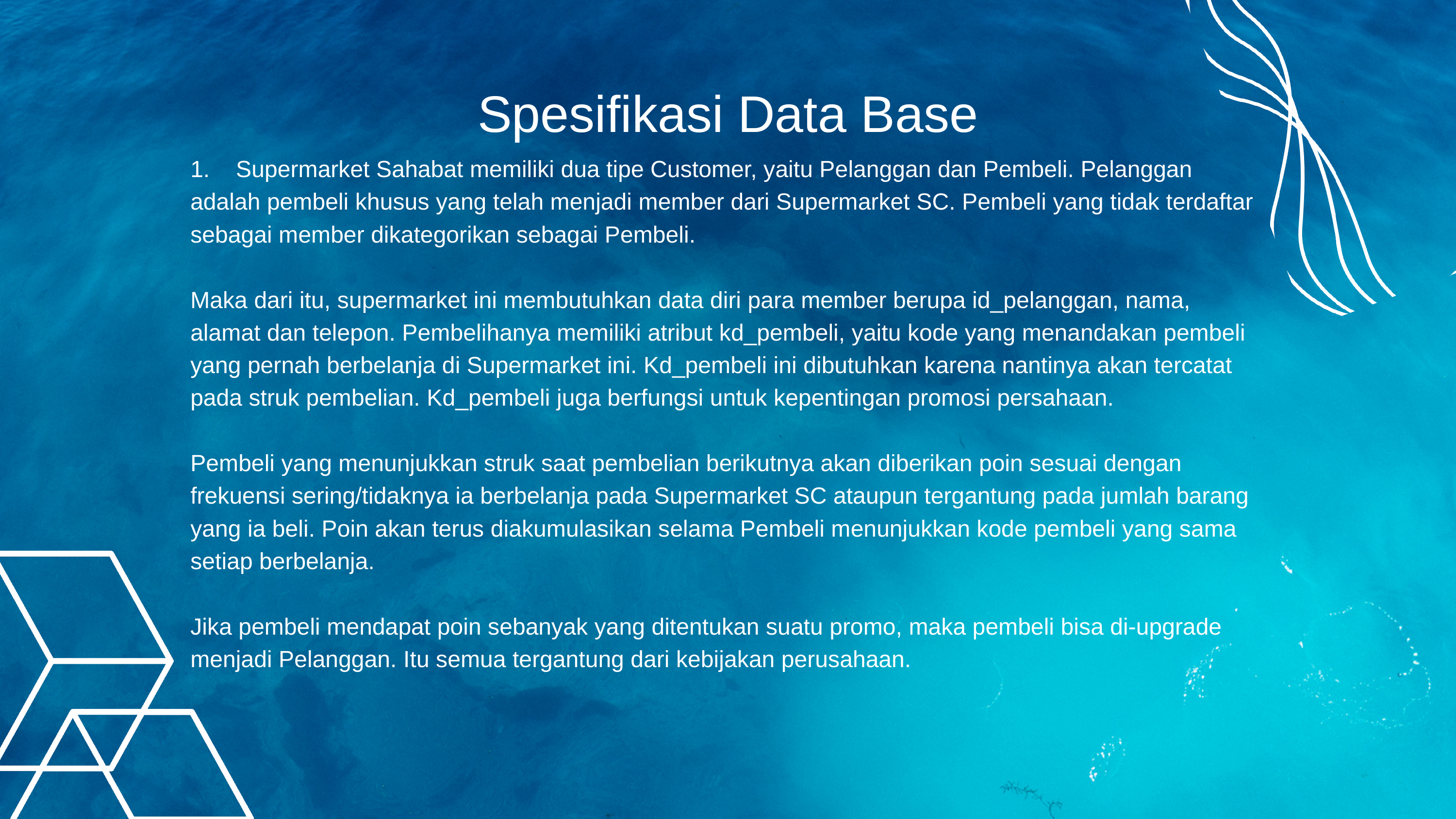

Spesifikasi Data Base
1.    Supermarket Sahabat memiliki dua tipe Customer, yaitu Pelanggan dan Pembeli. Pelanggan adalah pembeli khusus yang telah menjadi member dari Supermarket SC. Pembeli yang tidak terdaftar sebagai member dikategorikan sebagai Pembeli.

Maka dari itu, supermarket ini membutuhkan data diri para member berupa id_pelanggan, nama, alamat dan telepon. Pembelihanya memiliki atribut kd_pembeli, yaitu kode yang menandakan pembeli yang pernah berbelanja di Supermarket ini. Kd_pembeli ini dibutuhkan karena nantinya akan tercatat pada struk pembelian. Kd_pembeli juga berfungsi untuk kepentingan promosi persahaan.

Pembeli yang menunjukkan struk saat pembelian berikutnya akan diberikan poin sesuai dengan frekuensi sering/tidaknya ia berbelanja pada Supermarket SC ataupun tergantung pada jumlah barang yang ia beli. Poin akan terus diakumulasikan selama Pembeli menunjukkan kode pembeli yang sama setiap berbelanja.

Jika pembeli mendapat poin sebanyak yang ditentukan suatu promo, maka pembeli bisa di-upgrade menjadi Pelanggan. Itu semua tergantung dari kebijakan perusahaan.